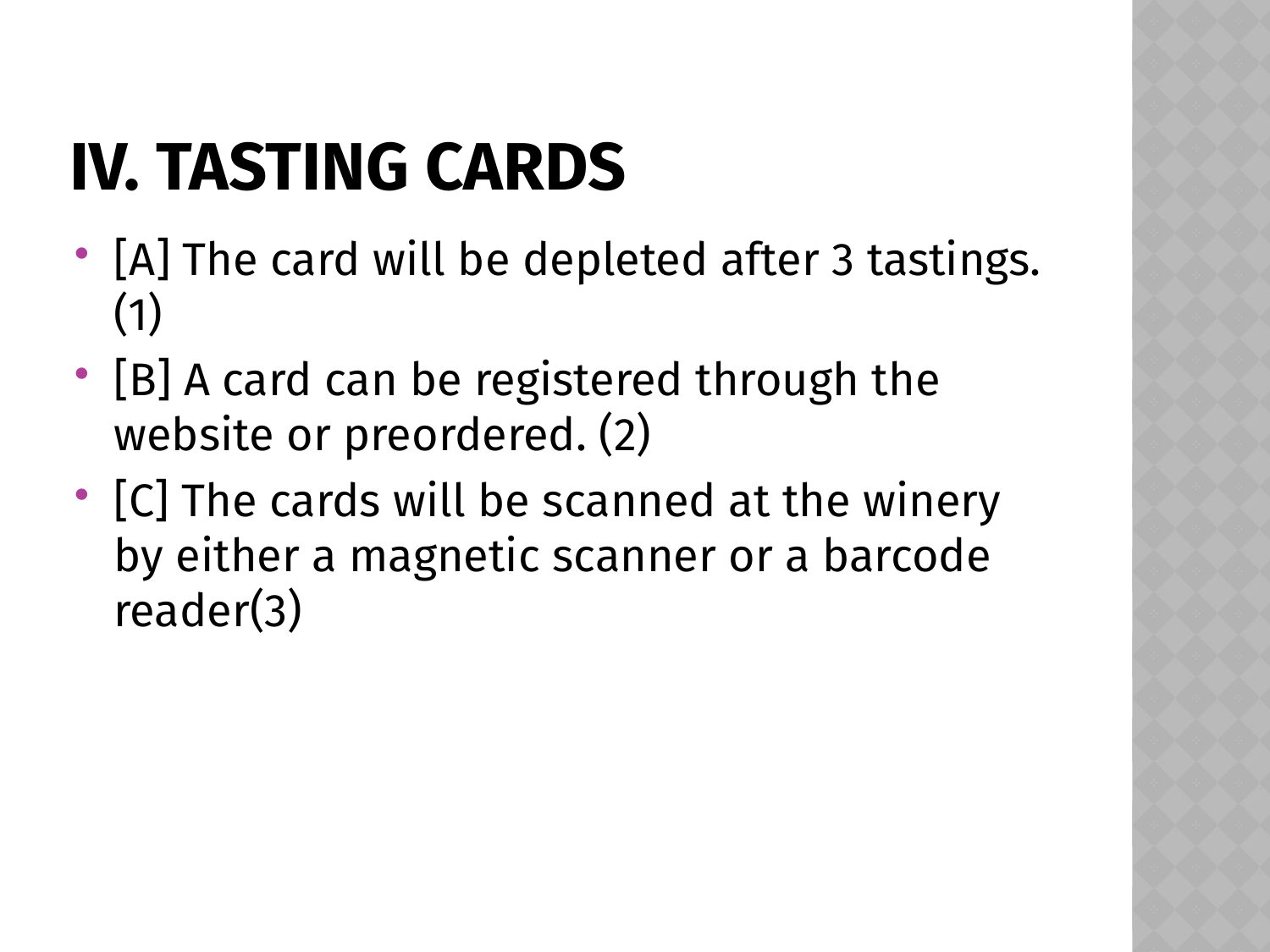

# IV. Tasting Cards
[A] The card will be depleted after 3 tastings. (1)
[B] A card can be registered through the website or preordered. (2)
[C] The cards will be scanned at the winery by either a magnetic scanner or a barcode reader(3)